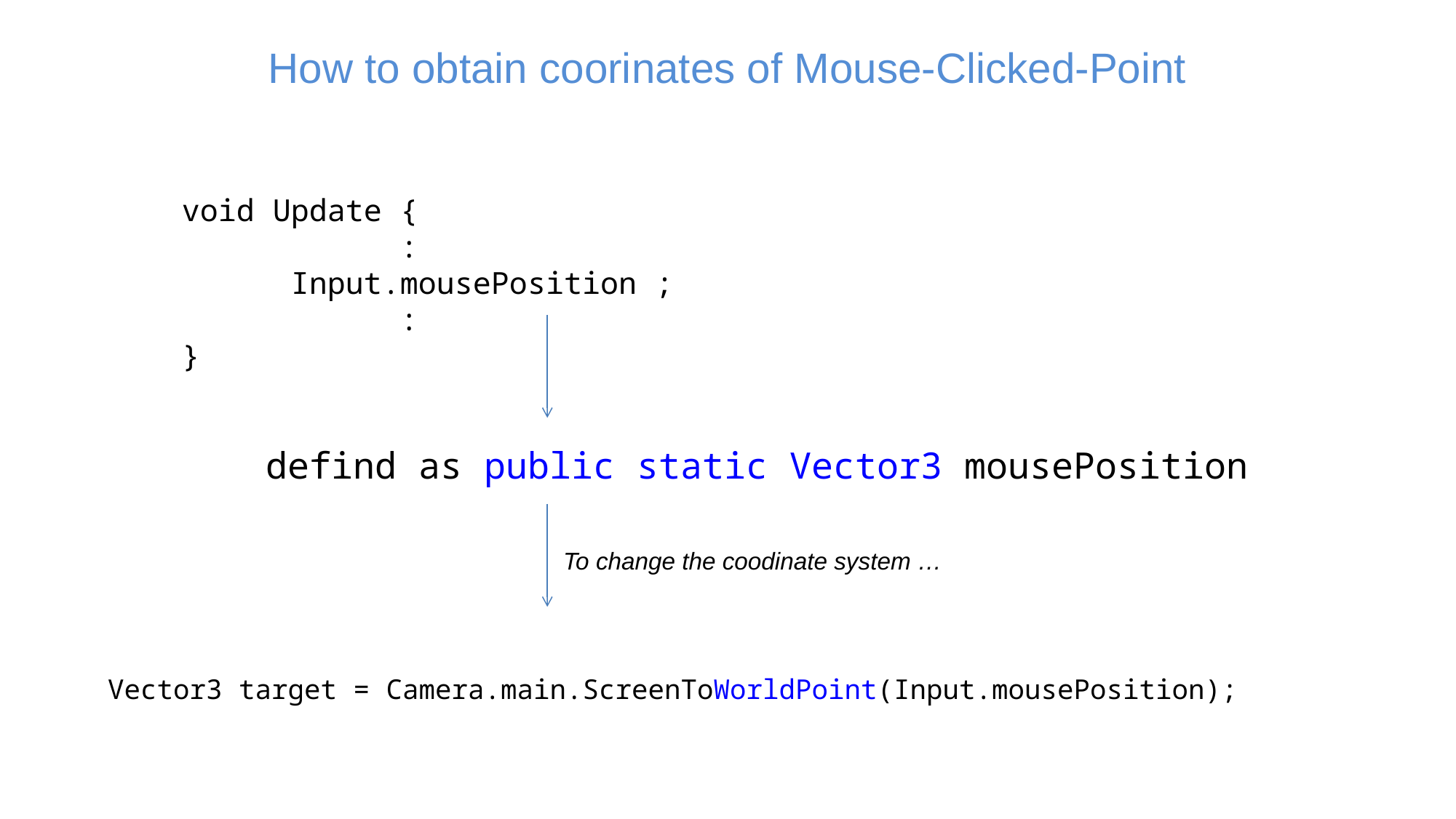

# How to obtain coorinates of Mouse-Clicked-Point
void Update {
		:
	Input.mousePosition ;
		:
}
defind as public static Vector3 mousePosition
To change the coodinate system …
Vector3 target = Camera.main.ScreenToWorldPoint(Input.mousePosition);